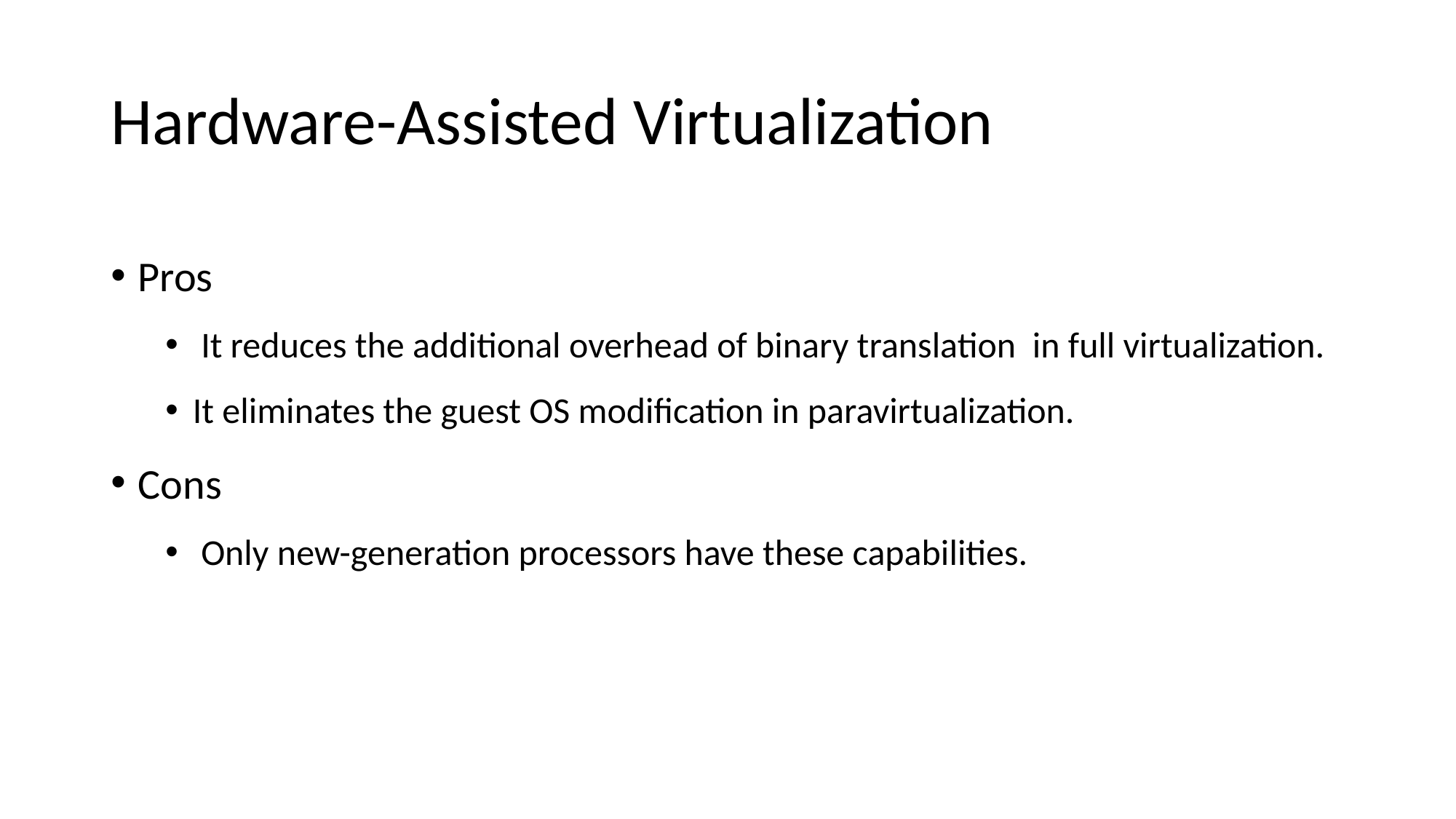

# Hardware-Assisted Virtualization
Pros
 It reduces the additional overhead of binary translation  in full virtualization.
It eliminates the guest OS modification in paravirtualization.
Cons
 Only new-generation processors have these capabilities.